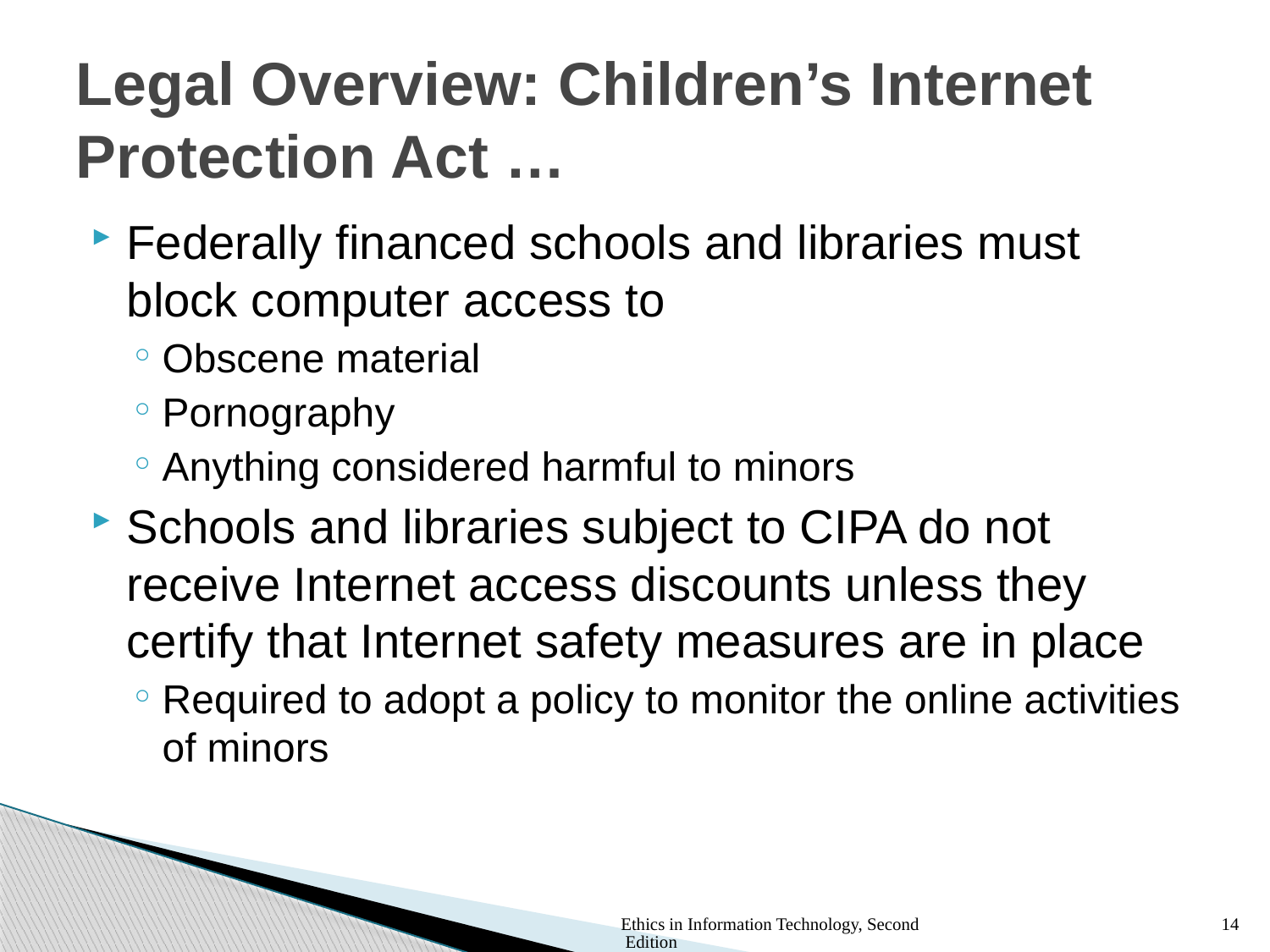

# Legal Overview: Children’s Internet Protection Act …
Federally financed schools and libraries must block computer access to
Obscene material
Pornography
Anything considered harmful to minors
Schools and libraries subject to CIPA do not receive Internet access discounts unless they certify that Internet safety measures are in place
Required to adopt a policy to monitor the online activities of minors
Ethics in Information Technology, Second Edition
14